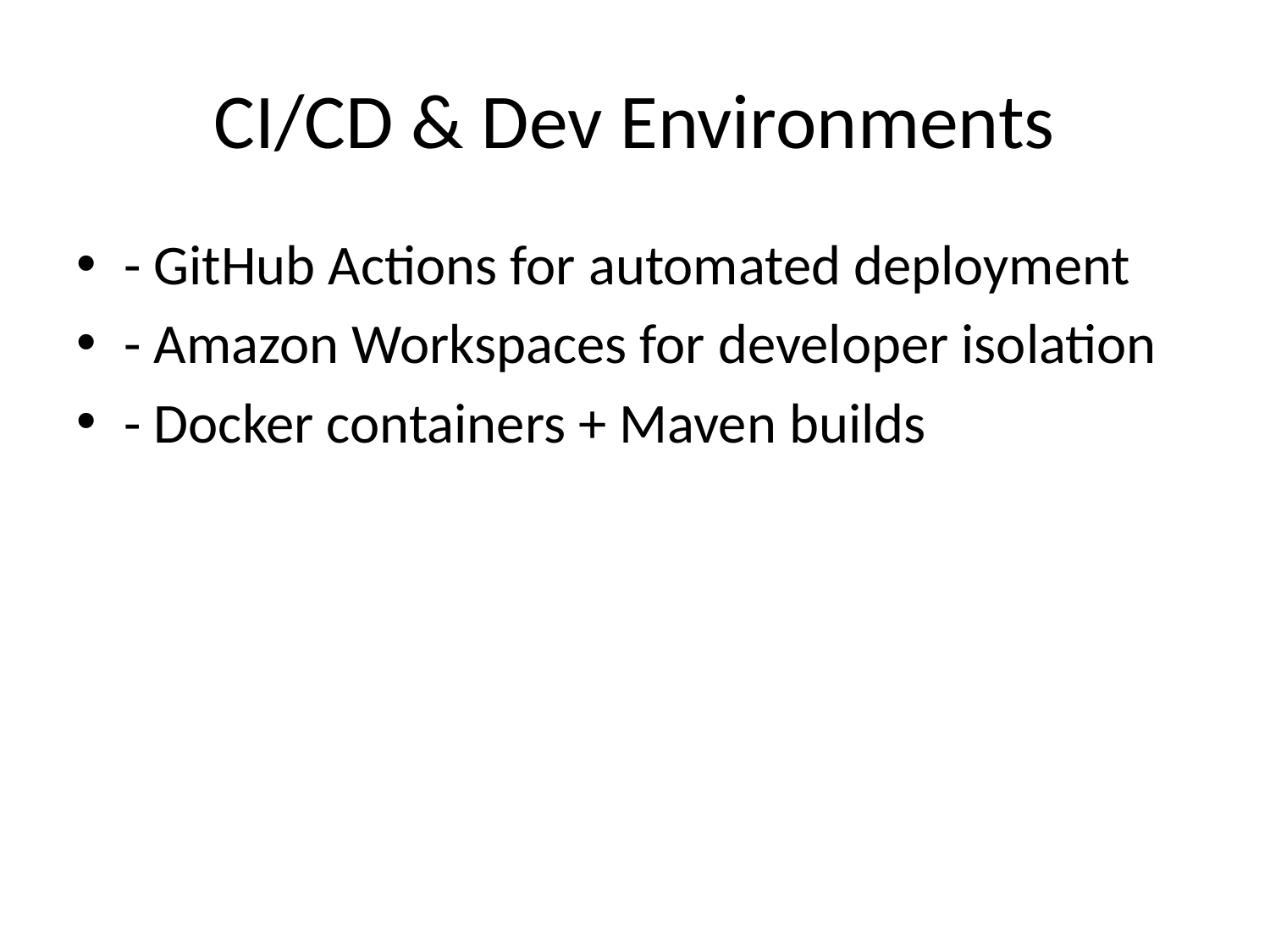

# CI/CD & Dev Environments
- GitHub Actions for automated deployment
- Amazon Workspaces for developer isolation
- Docker containers + Maven builds